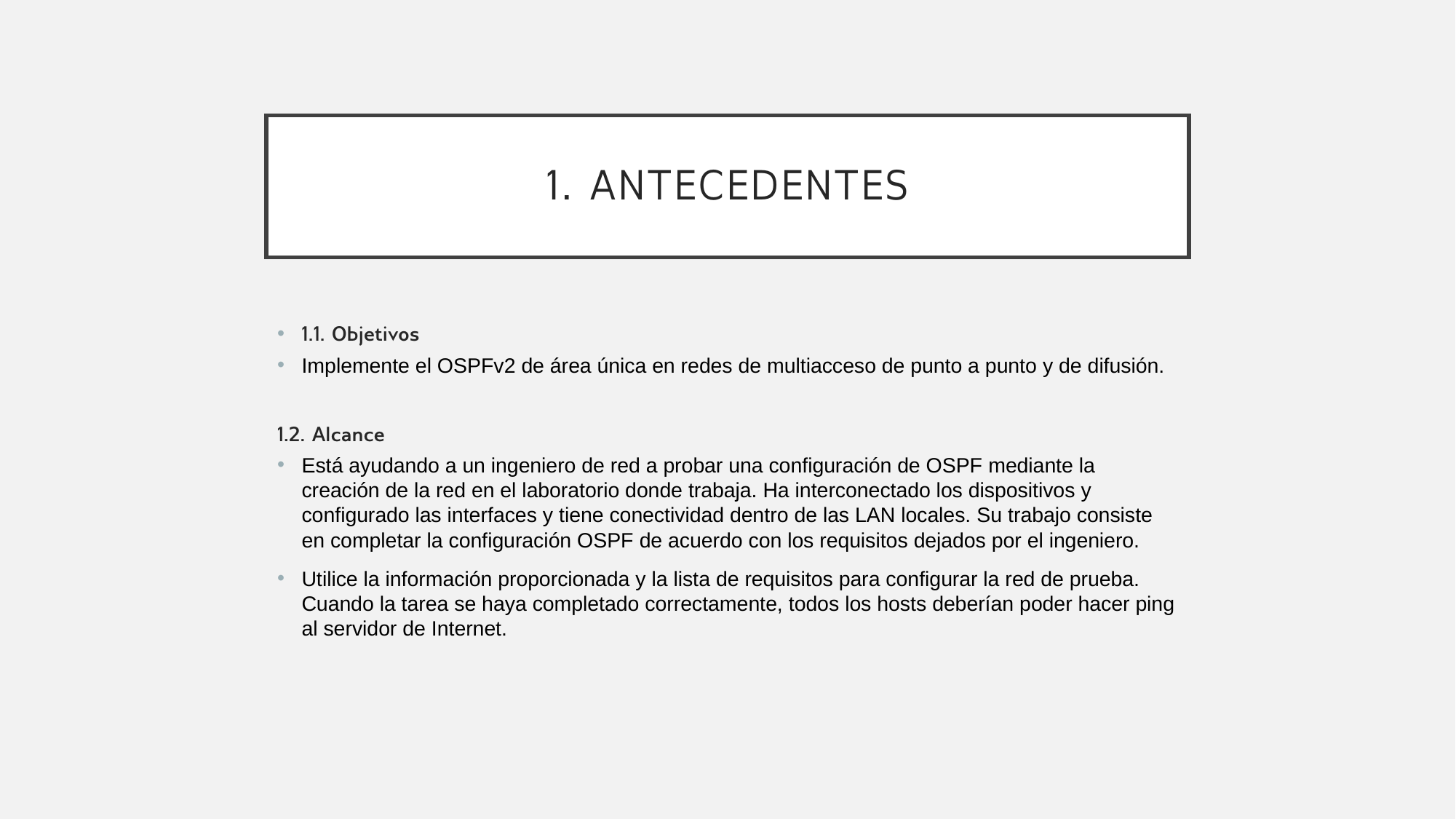

# 1. Antecedentes
1.1. Objetivos
Implemente el OSPFv2 de área única en redes de multiacceso de punto a punto y de difusión.
1.2. Alcance
Está ayudando a un ingeniero de red a probar una configuración de OSPF mediante la creación de la red en el laboratorio donde trabaja. Ha interconectado los dispositivos y configurado las interfaces y tiene conectividad dentro de las LAN locales. Su trabajo consiste en completar la configuración OSPF de acuerdo con los requisitos dejados por el ingeniero.
Utilice la información proporcionada y la lista de requisitos para configurar la red de prueba. Cuando la tarea se haya completado correctamente, todos los hosts deberían poder hacer ping al servidor de Internet.